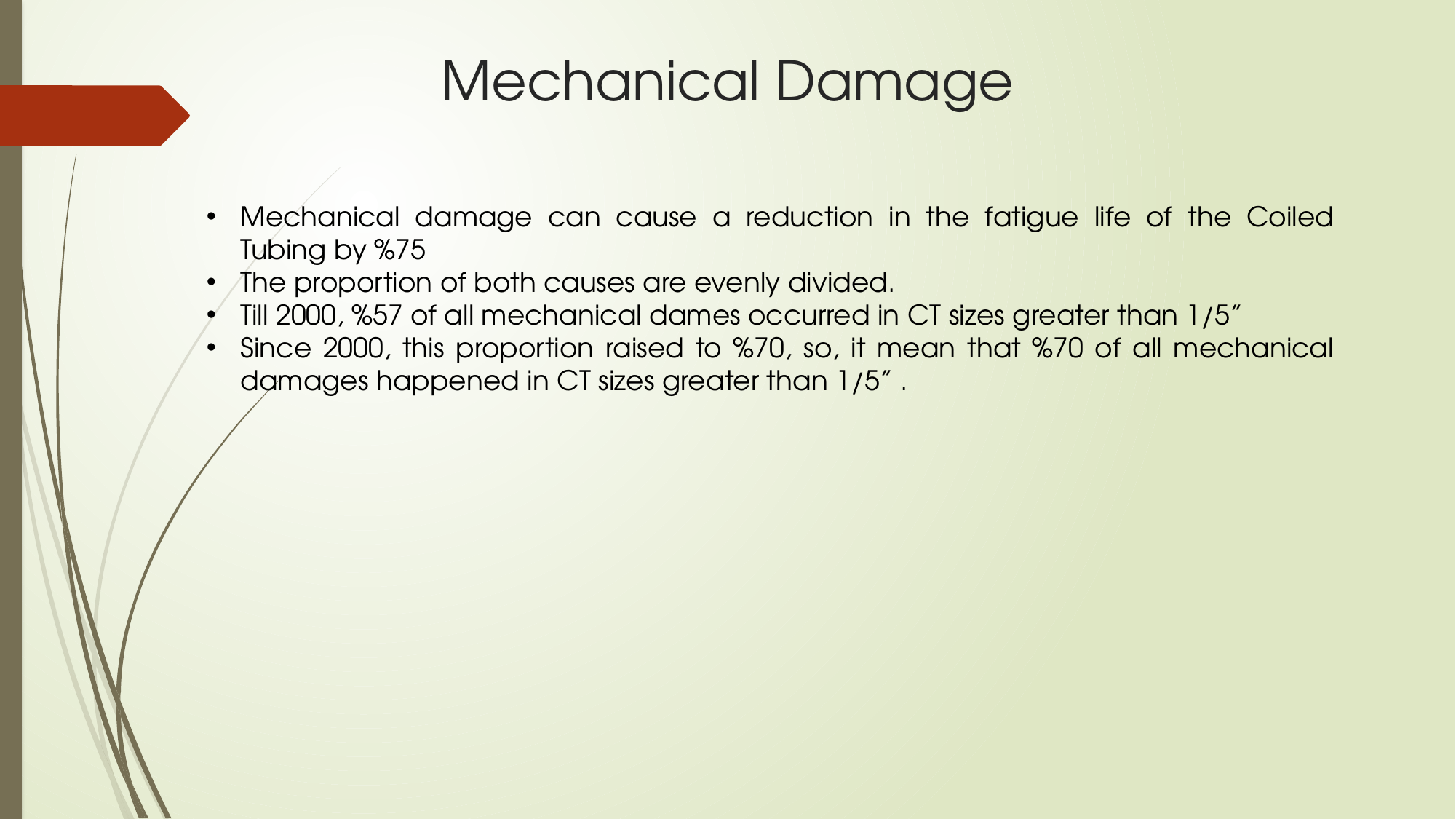

# Mechanical Damage
Mechanical damage can cause a reduction in the fatigue life of the Coiled Tubing by %75
The proportion of both causes are evenly divided.
Till 2000, %57 of all mechanical dames occurred in CT sizes greater than 1/5”
Since 2000, this proportion raised to %70, so, it mean that %70 of all mechanical damages happened in CT sizes greater than 1/5” .